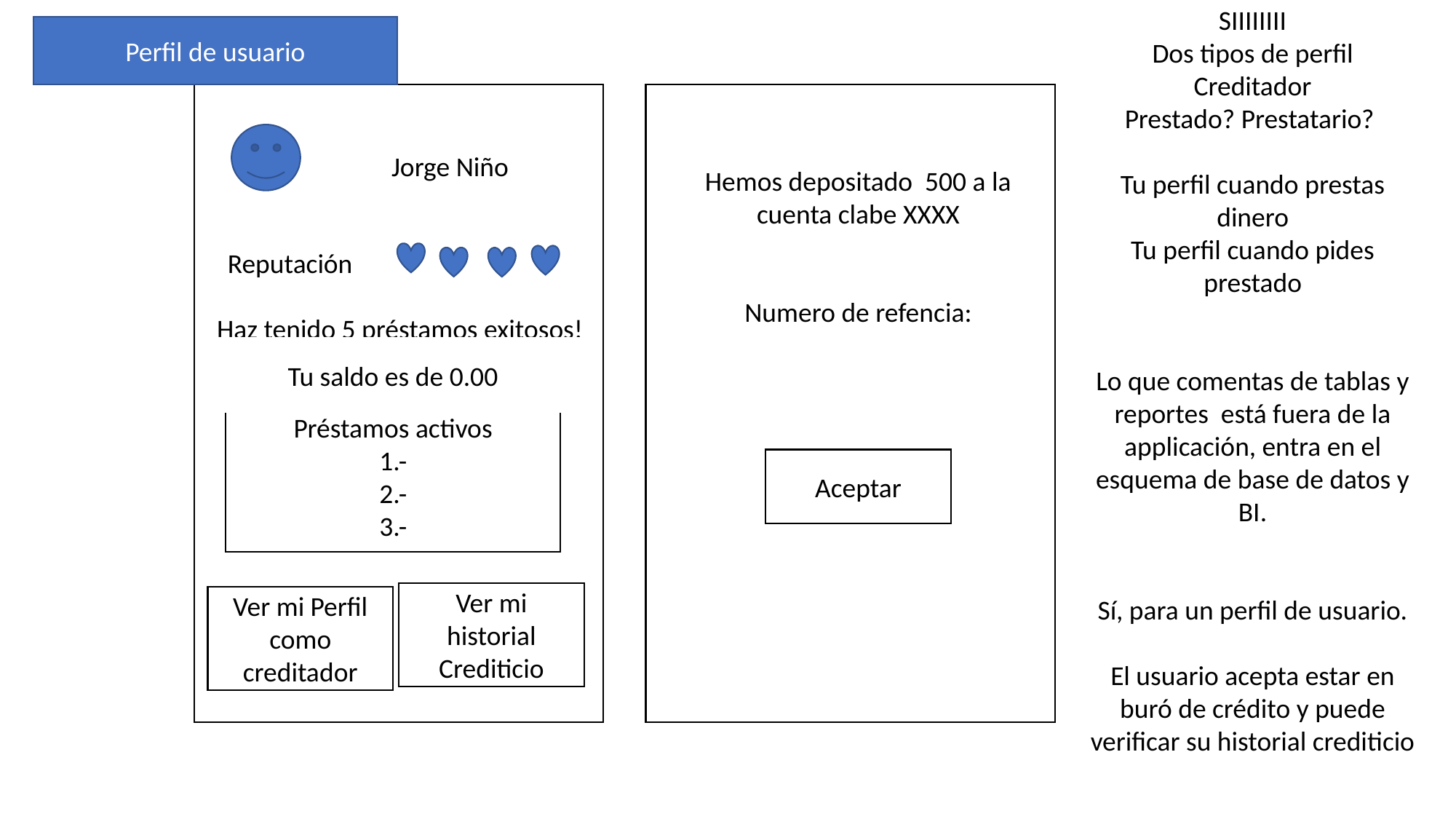

Perfil de usuario

Jorge Niño
SIIIIIIII
Dos tipos de perfil
Creditador
Prestado? Prestatario?

Tu perfil cuando prestas dinero
Tu perfil cuando pides prestado

Lo que comentas de tablas y reportes  está fuera de la applicación, entra en el esquema de base de datos y BI.

Sí, para un perfil de usuario.

El usuario acepta estar en buró de crédito y puede verificar su historial crediticio
Hemos depositado  500 a la cuenta clabe XXXX

Numero de refencia:
Reputación

Haz tenido 5 préstamos exitosos!
Tu saldo es de 0.00
Préstamos activos
1.-
2.-
3.-
Aceptar
Ver mi historial Crediticio
Ver mi Perfil como creditador